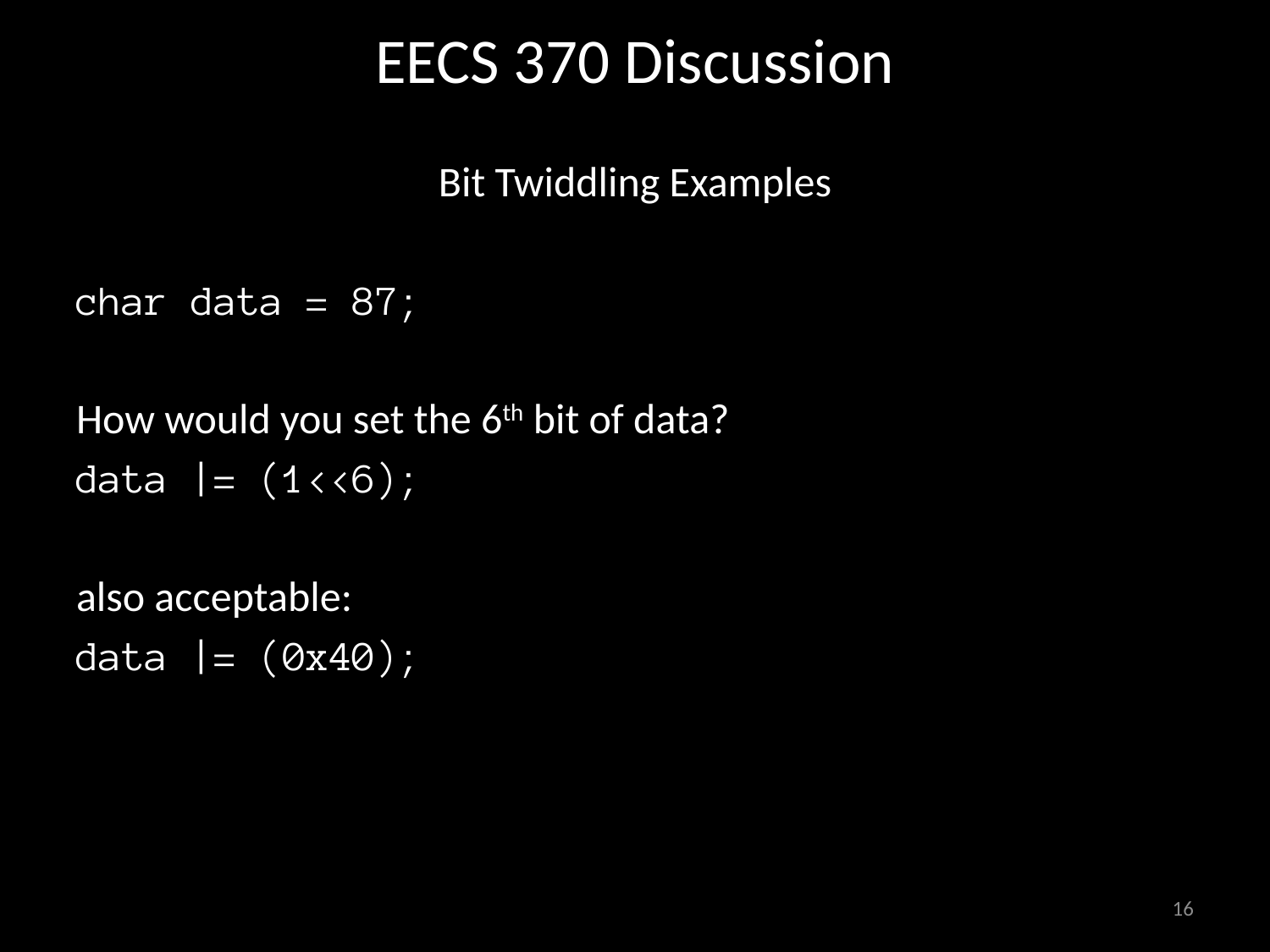

# EECS 370 Discussion
Bit Twiddling Examples

char data = 87;

How would you set the 6th bit of data?
data |= (1<<6);

also acceptable:
data |= (0x40);
16